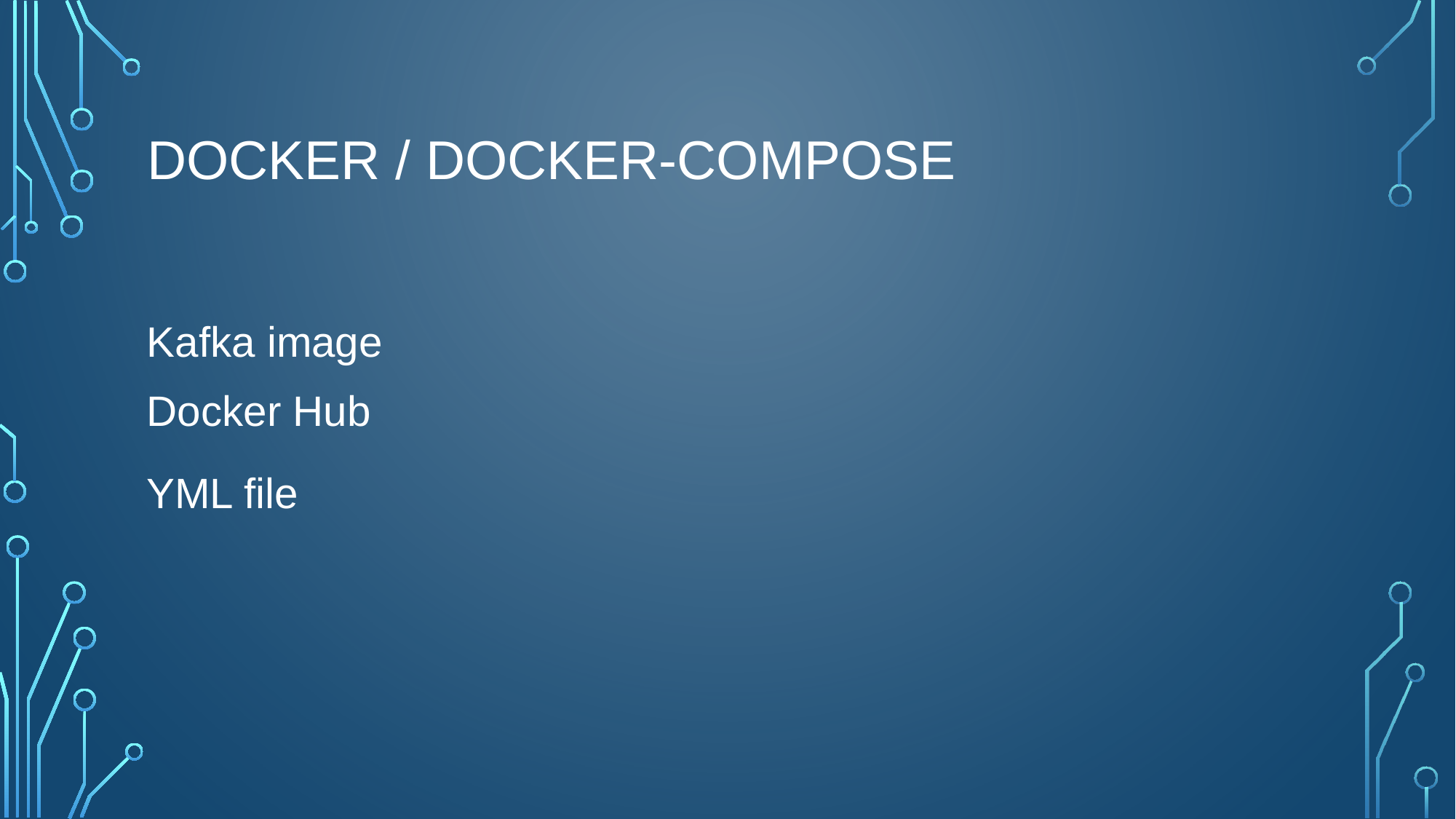

# Docker / docker-compose
Kafka image
Docker Hub
YML file